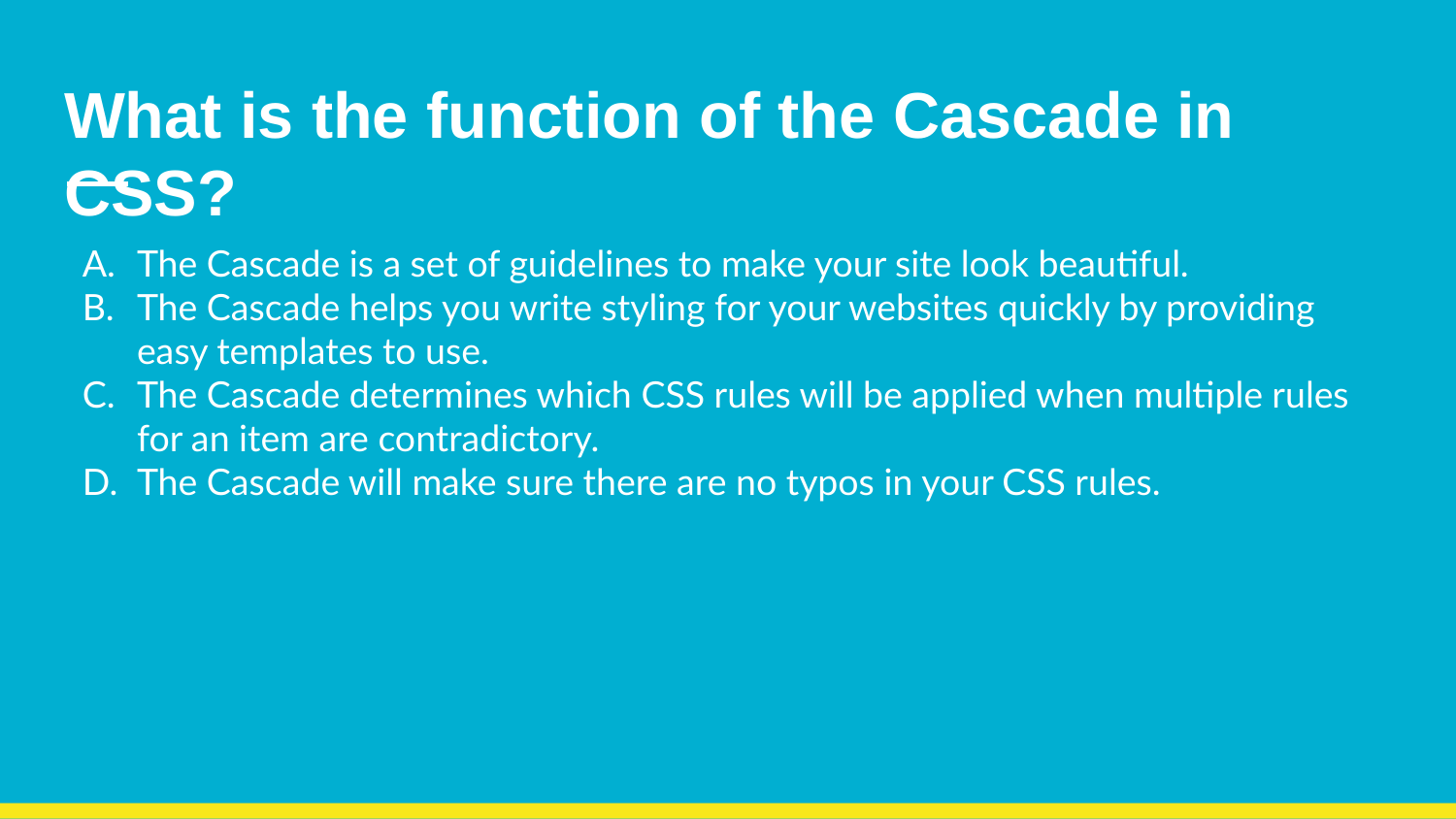

# What is the function of the Cascade in CSS?
The Cascade is a set of guidelines to make your site look beautiful.
The Cascade helps you write styling for your websites quickly by providing easy templates to use.
The Cascade determines which CSS rules will be applied when multiple rules for an item are contradictory.
The Cascade will make sure there are no typos in your CSS rules.